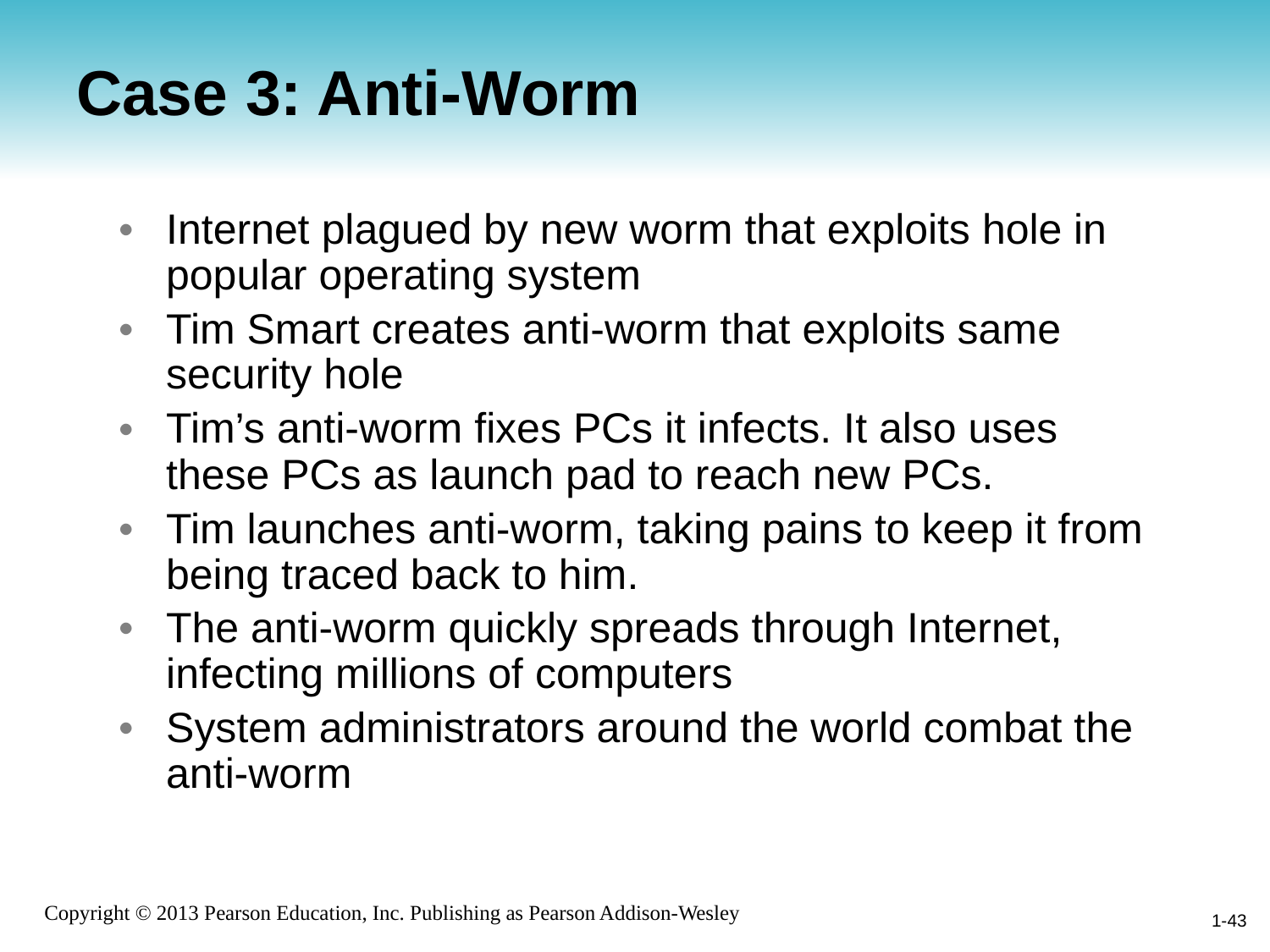

# Case 3: Anti-Worm
Internet plagued by new worm that exploits hole in popular operating system
Tim Smart creates anti-worm that exploits same security hole
Tim’s anti-worm fixes PCs it infects. It also uses these PCs as launch pad to reach new PCs.
Tim launches anti-worm, taking pains to keep it from being traced back to him.
The anti-worm quickly spreads through Internet, infecting millions of computers
System administrators around the world combat the anti-worm
1-43